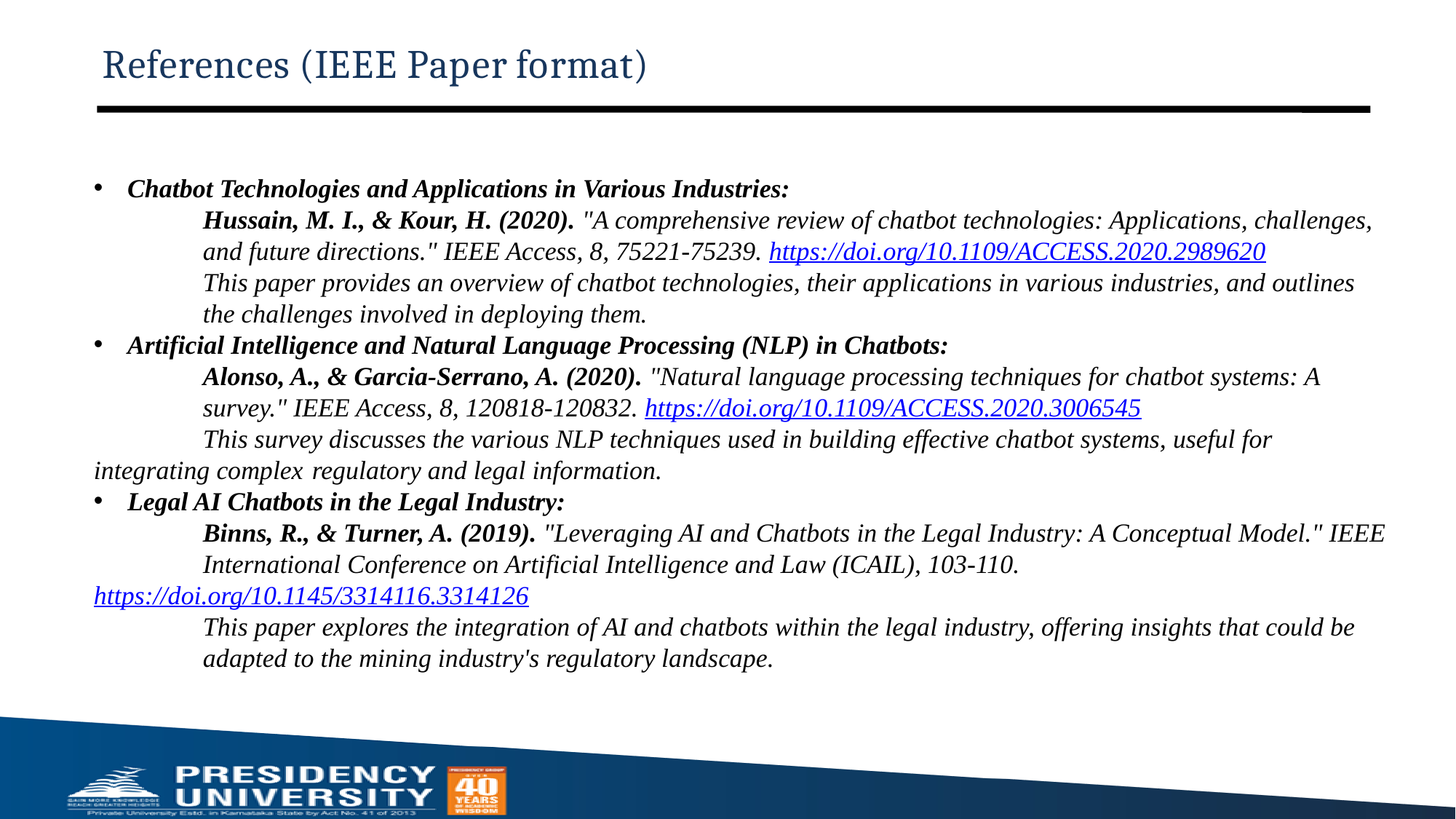

# References (IEEE Paper format)
Chatbot Technologies and Applications in Various Industries:
	Hussain, M. I., & Kour, H. (2020). "A comprehensive review of chatbot technologies: Applications, challenges, 	and future directions." IEEE Access, 8, 75221-75239. https://doi.org/10.1109/ACCESS.2020.2989620
	This paper provides an overview of chatbot technologies, their applications in various industries, and outlines 	the challenges involved in deploying them.
Artificial Intelligence and Natural Language Processing (NLP) in Chatbots:
	Alonso, A., & Garcia-Serrano, A. (2020). "Natural language processing techniques for chatbot systems: A 	survey." IEEE Access, 8, 120818-120832. https://doi.org/10.1109/ACCESS.2020.3006545
	This survey discusses the various NLP techniques used in building effective chatbot systems, useful for 	integrating complex 	regulatory and legal information.
Legal AI Chatbots in the Legal Industry:
	Binns, R., & Turner, A. (2019). "Leveraging AI and Chatbots in the Legal Industry: A Conceptual Model." IEEE 	International Conference on Artificial Intelligence and Law (ICAIL), 103-110. 	https://doi.org/10.1145/3314116.3314126
	This paper explores the integration of AI and chatbots within the legal industry, offering insights that could be 	adapted to the mining industry's regulatory landscape.